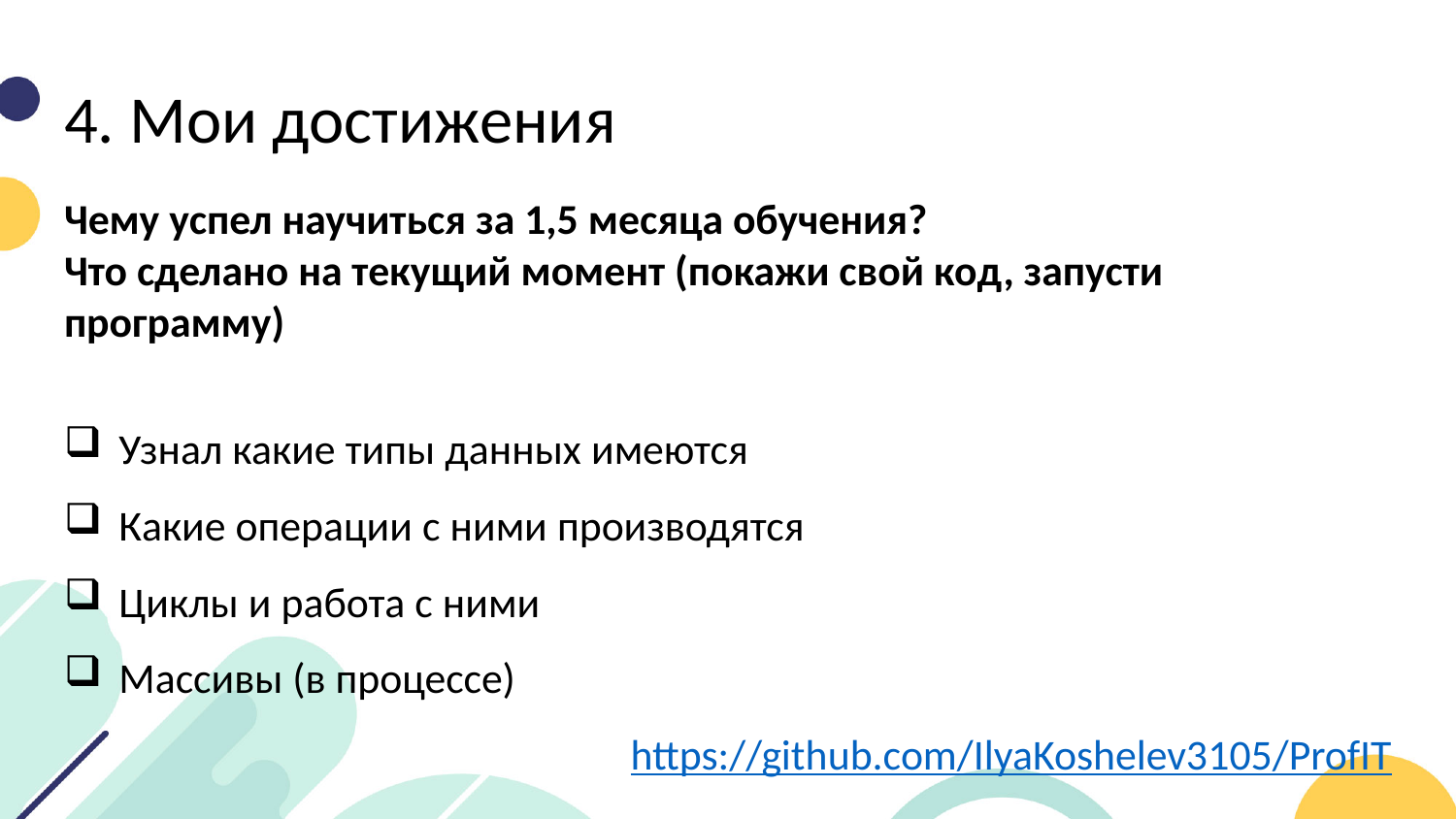

# 4. Мои достижения
Чему успел научиться за 1,5 месяца обучения?
Что сделано на текущий момент (покажи свой код, запусти программу)

Узнал какие типы данных имеются
Какие операции с ними производятся
Циклы и работа с ними
Массивы (в процессе)
https://github.com/IlyaKoshelev3105/ProfIT